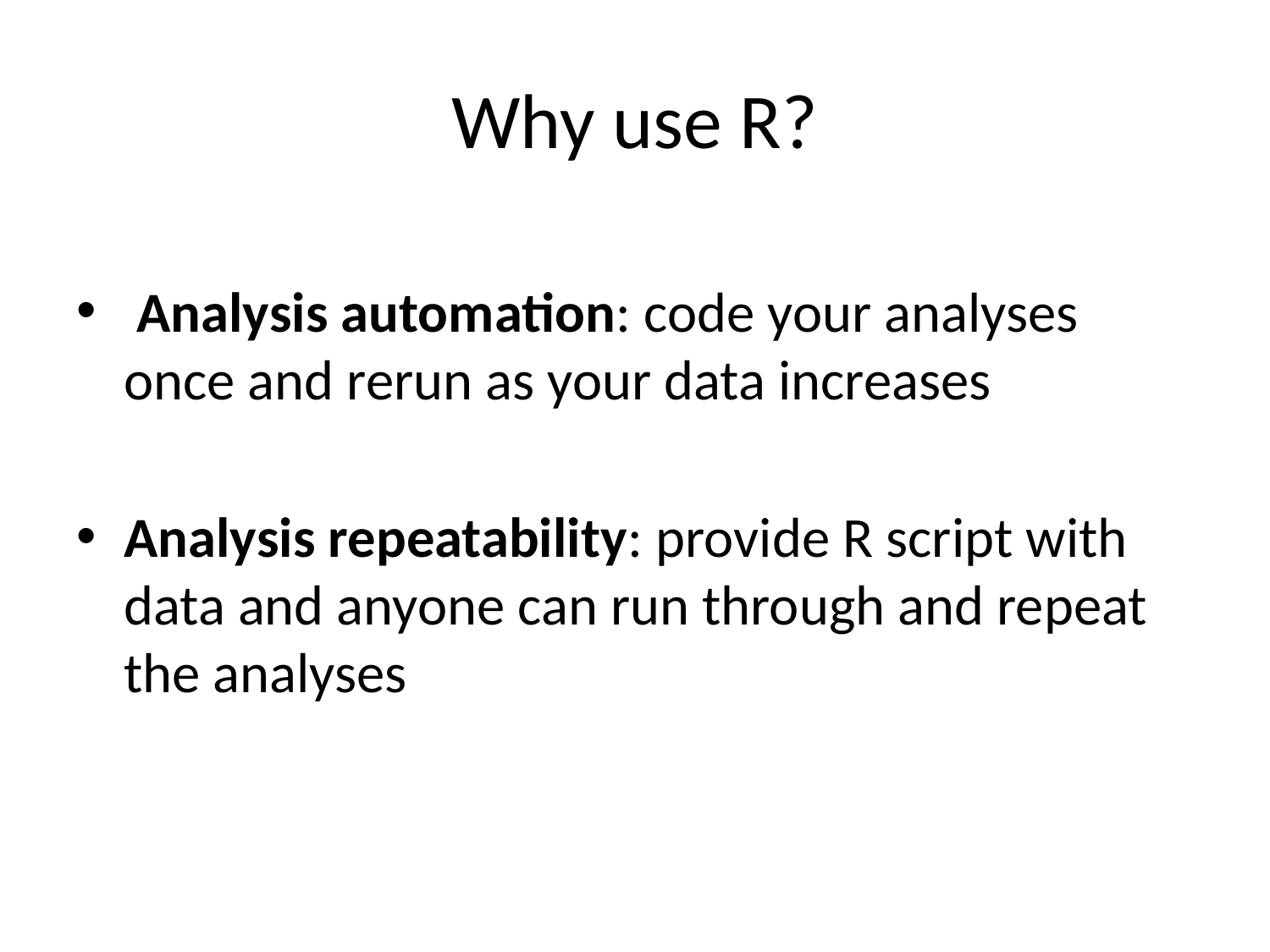

# Why use R?

 Analysis automation: code your analyses once and rerun as your data increases

Analysis repeatability: provide R script with data and anyone can run through and repeat the analyses